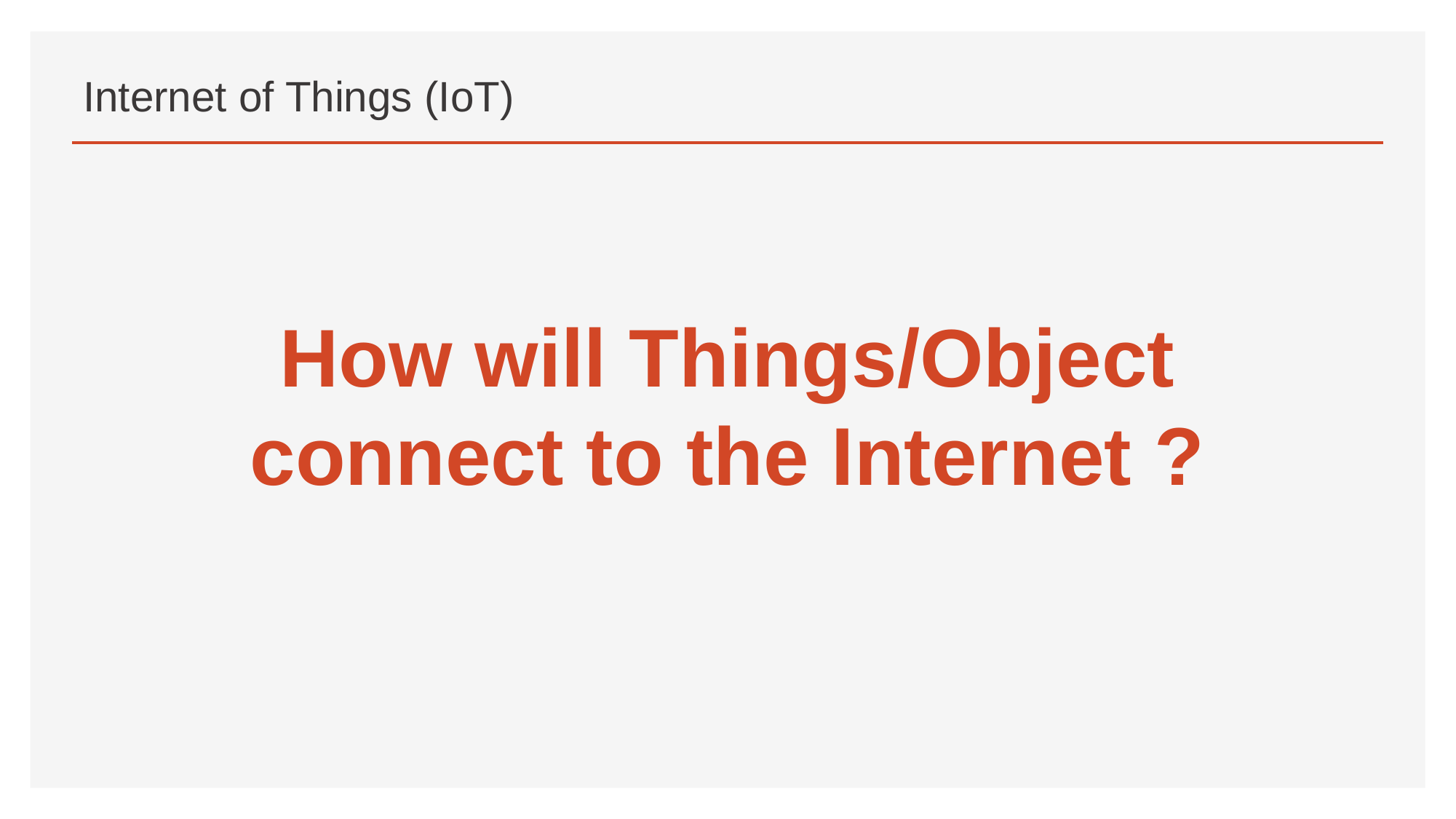

# Internet of Things (IoT)
How will Things/Object connect to the Internet ?